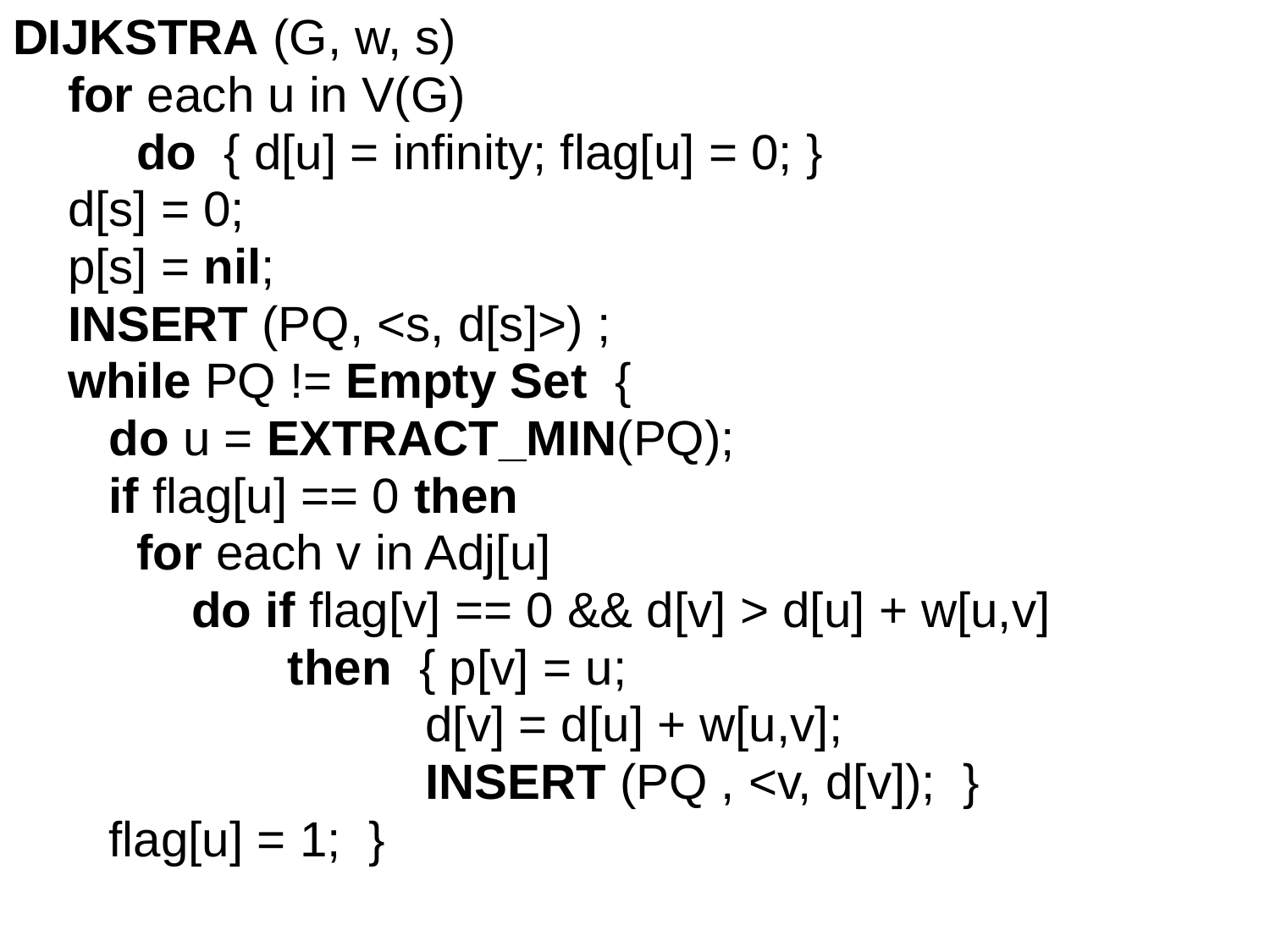

DIJKSTRA (G, w, s)
    for each u in V(G)
         do  { d[u] = infinity; flag[u] = 0; }
    d[s] = 0;
    p[s] = nil;
    INSERT (PQ, <s, d[s]>) ;
    while PQ != Empty Set  {
       do u = EXTRACT_MIN(PQ);
       if flag[u] == 0 then
         for each v in Adj[u]
             do if flag[v] == 0 && d[v] > d[u] + w[u,v]
                    then  { p[v] = u;
                              d[v] = d[u] + w[u,v];
                              INSERT (PQ , <v, d[v]);  }
       flag[u] = 1;  }